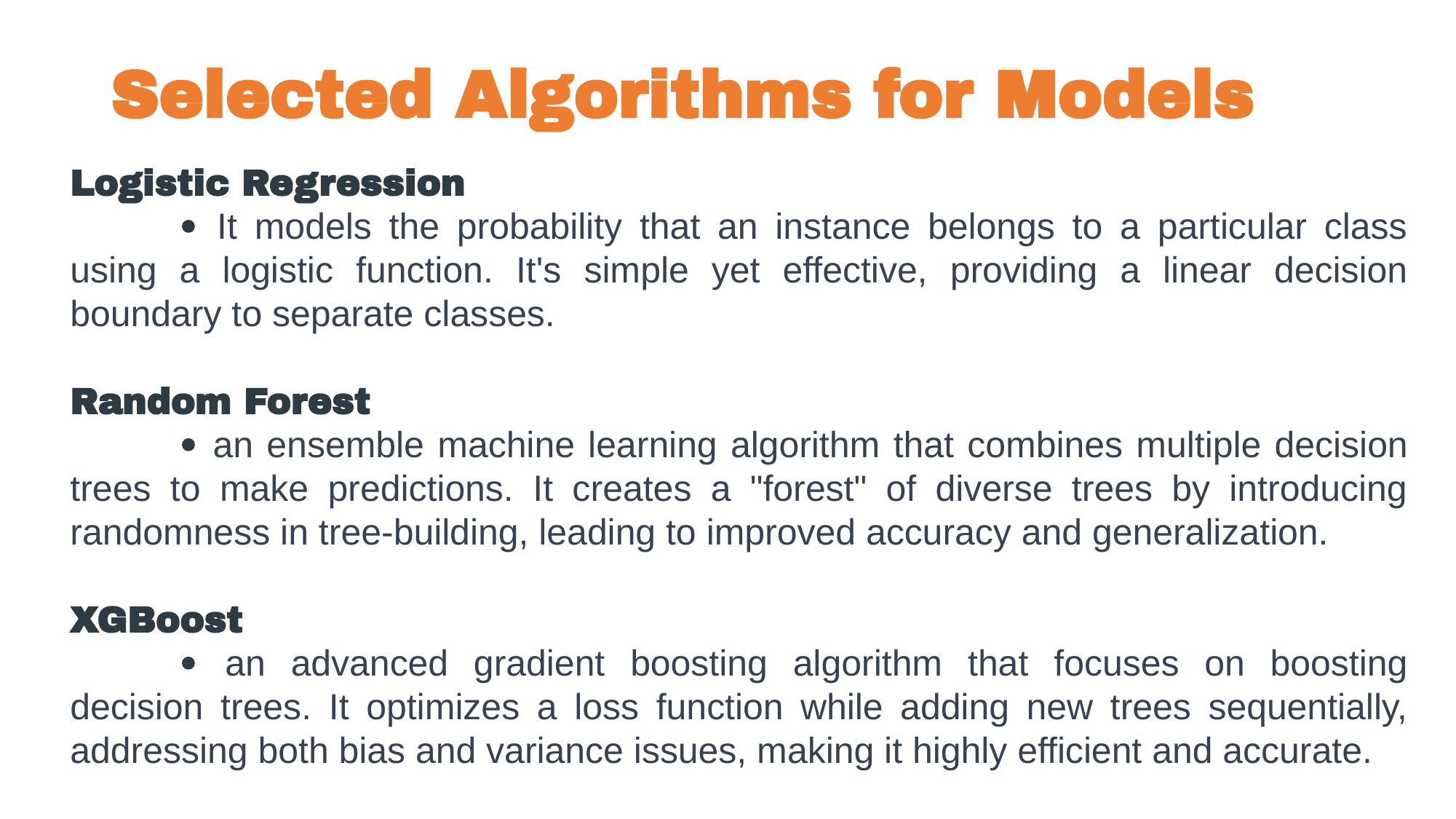

# Selected Algorithms for Models
Logistic Regression
	• It models the probability that an instance belongs to a particular class using a logistic function. It's simple yet effective, providing a linear decision boundary to separate classes.

Random Forest
	• an ensemble machine learning algorithm that combines multiple decision trees to make predictions. It creates a "forest" of diverse trees by introducing randomness in tree-building, leading to improved accuracy and generalization.

XGBoost
	• an advanced gradient boosting algorithm that focuses on boosting decision trees. It optimizes a loss function while adding new trees sequentially, addressing both bias and variance issues, making it highly efficient and accurate.